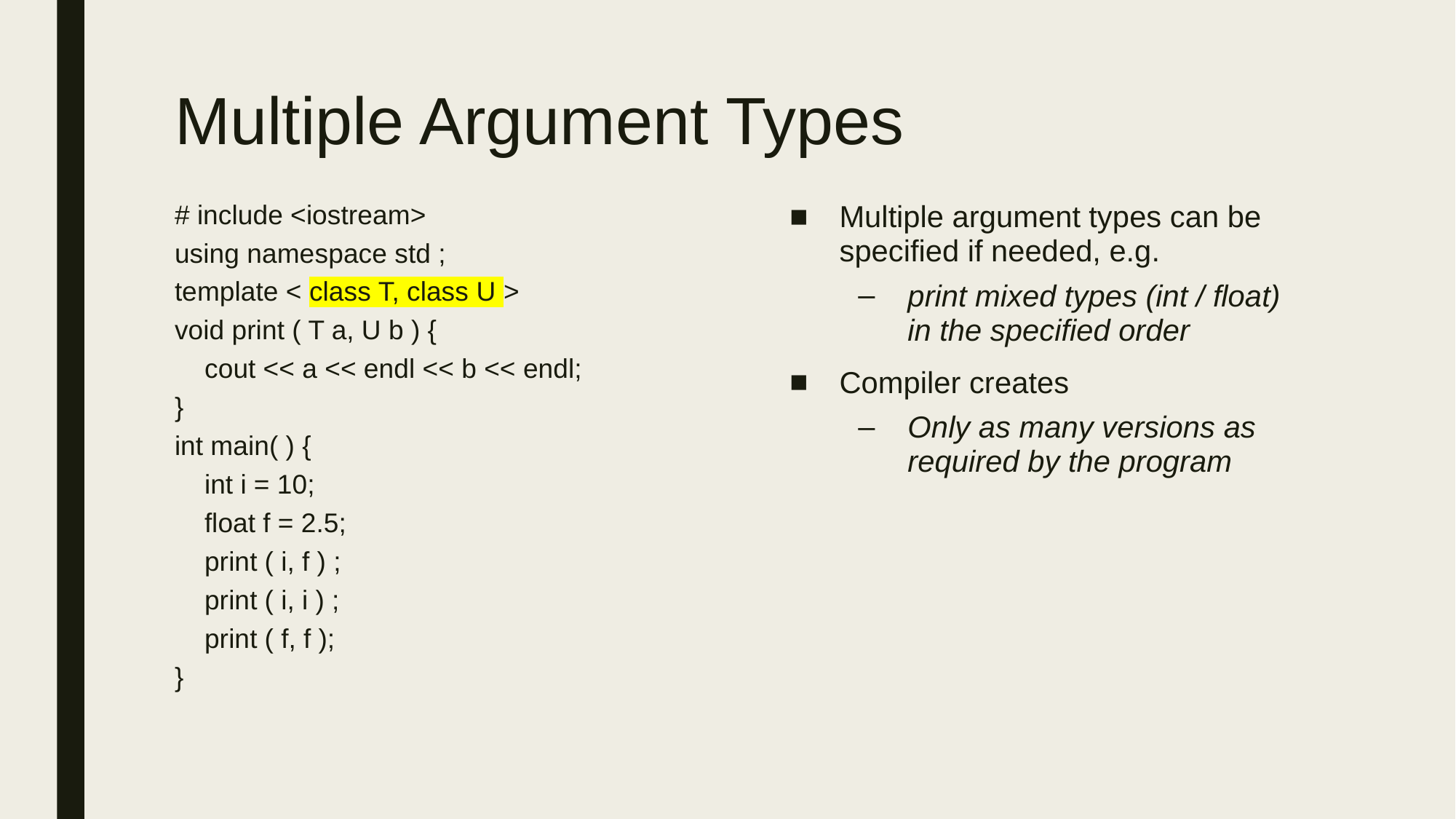

# Multiple Argument Types
# include <iostream>
using namespace std ;
template < class T, class U >
void print ( T a, U b ) {
    cout << a << endl << b << endl;
}
int main( ) {
    int i = 10;
    float f = 2.5;
    print ( i, f ) ;
    print ( i, i ) ;
    print ( f, f );
}

Multiple argument types can be specified if needed, e.g.
print mixed types (int / float) in the specified order
Compiler creates
Only as many versions as required by the program